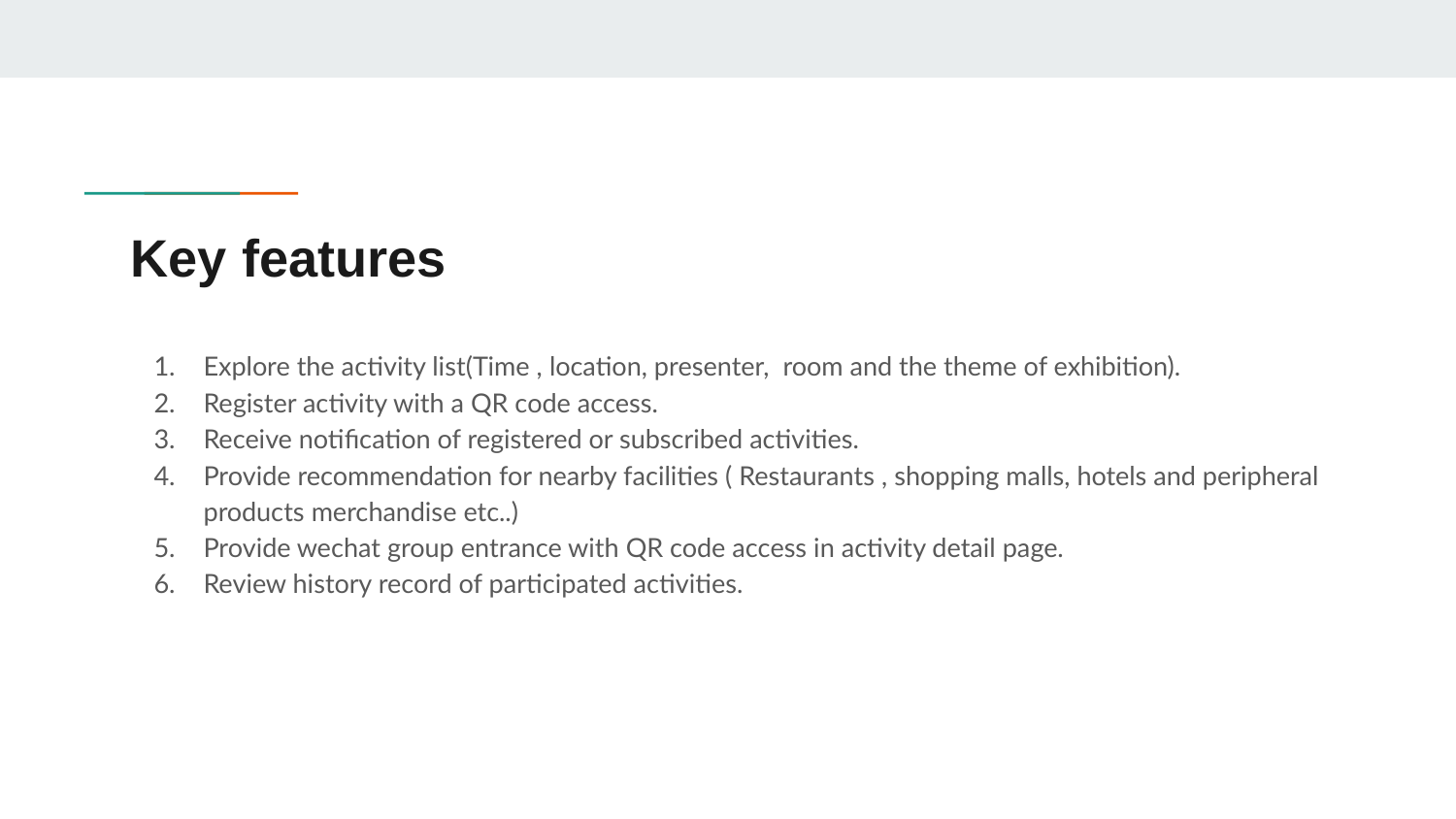

# Key features
Explore the activity list(Time , location, presenter,  room and the theme of exhibition).
Register activity with a QR code access.
Receive notification of registered or subscribed activities.
Provide recommendation for nearby facilities ( Restaurants , shopping malls, hotels and peripheral products merchandise etc..)
Provide wechat group entrance with QR code access in activity detail page.
Review history record of participated activities.